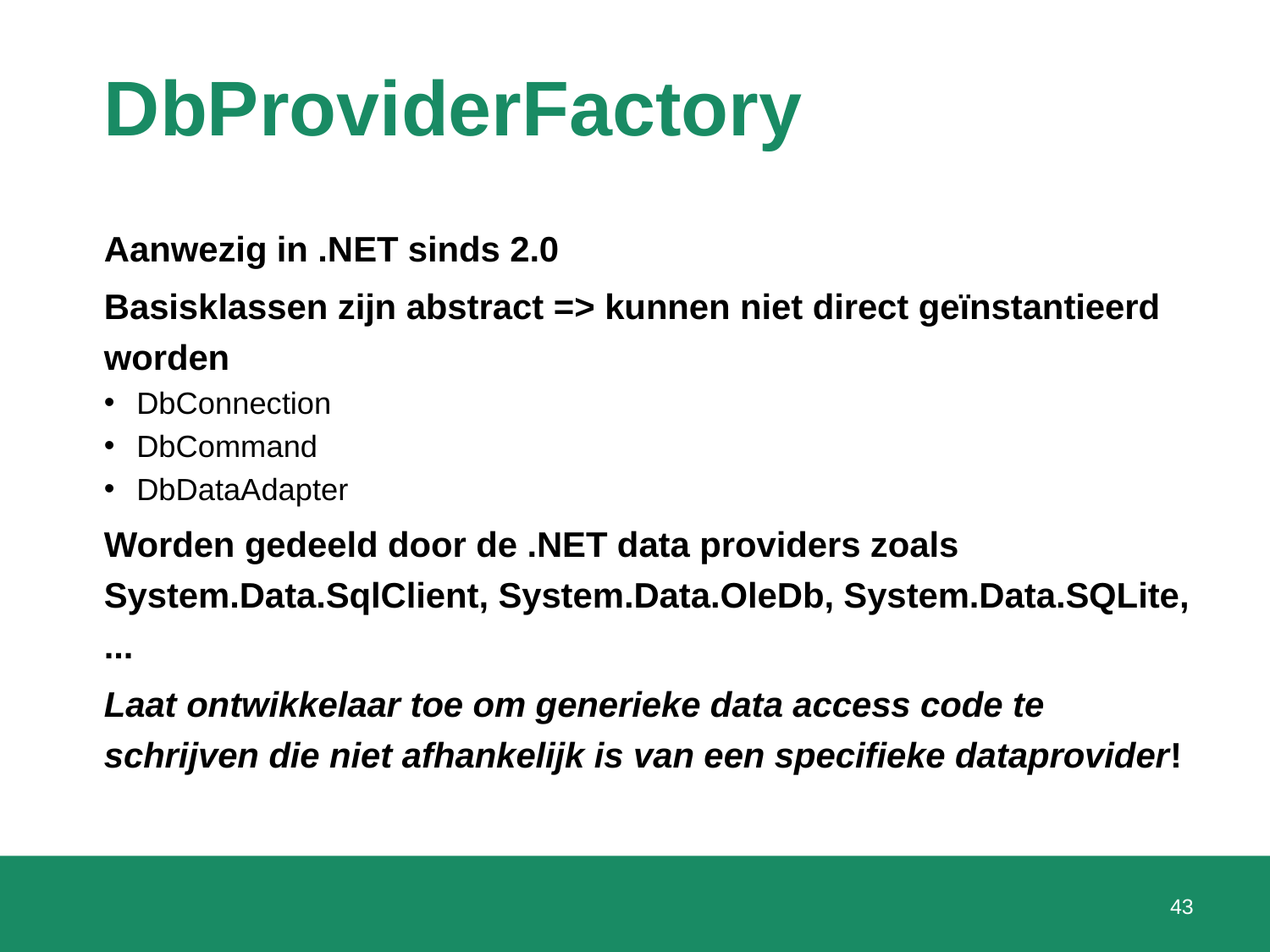

# DbProviderFactory
Aanwezig in .NET sinds 2.0
Basisklassen zijn abstract => kunnen niet direct geïnstantieerd worden
DbConnection
DbCommand
DbDataAdapter
Worden gedeeld door de .NET data providers zoals System.Data.SqlClient, System.Data.OleDb, System.Data.SQLite, ...
Laat ontwikkelaar toe om generieke data access code te schrijven die niet afhankelijk is van een specifieke dataprovider!
43